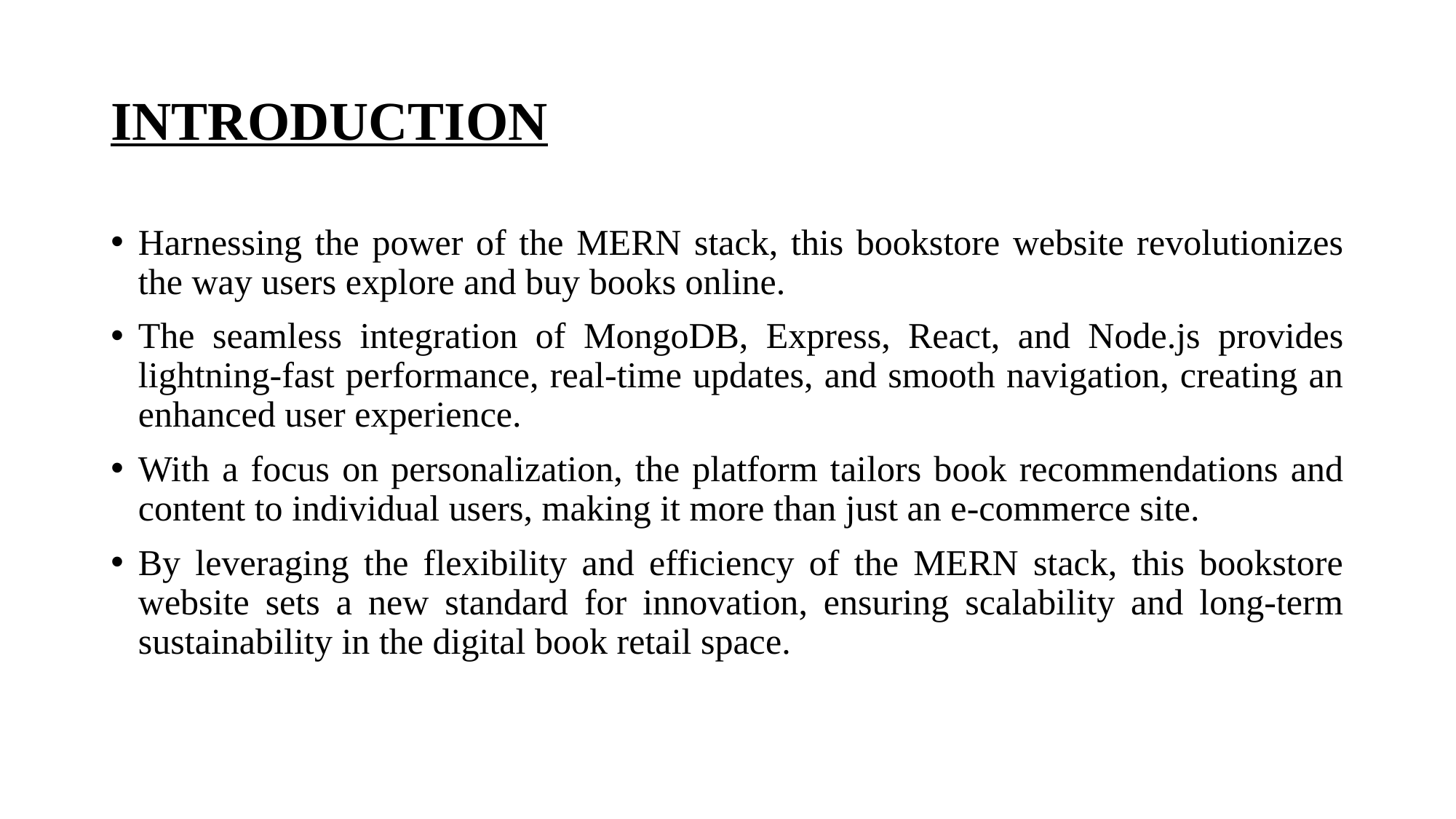

# INTRODUCTION
Harnessing the power of the MERN stack, this bookstore website revolutionizes the way users explore and buy books online.
The seamless integration of MongoDB, Express, React, and Node.js provides lightning-fast performance, real-time updates, and smooth navigation, creating an enhanced user experience.
With a focus on personalization, the platform tailors book recommendations and content to individual users, making it more than just an e-commerce site.
By leveraging the flexibility and efficiency of the MERN stack, this bookstore website sets a new standard for innovation, ensuring scalability and long-term sustainability in the digital book retail space.